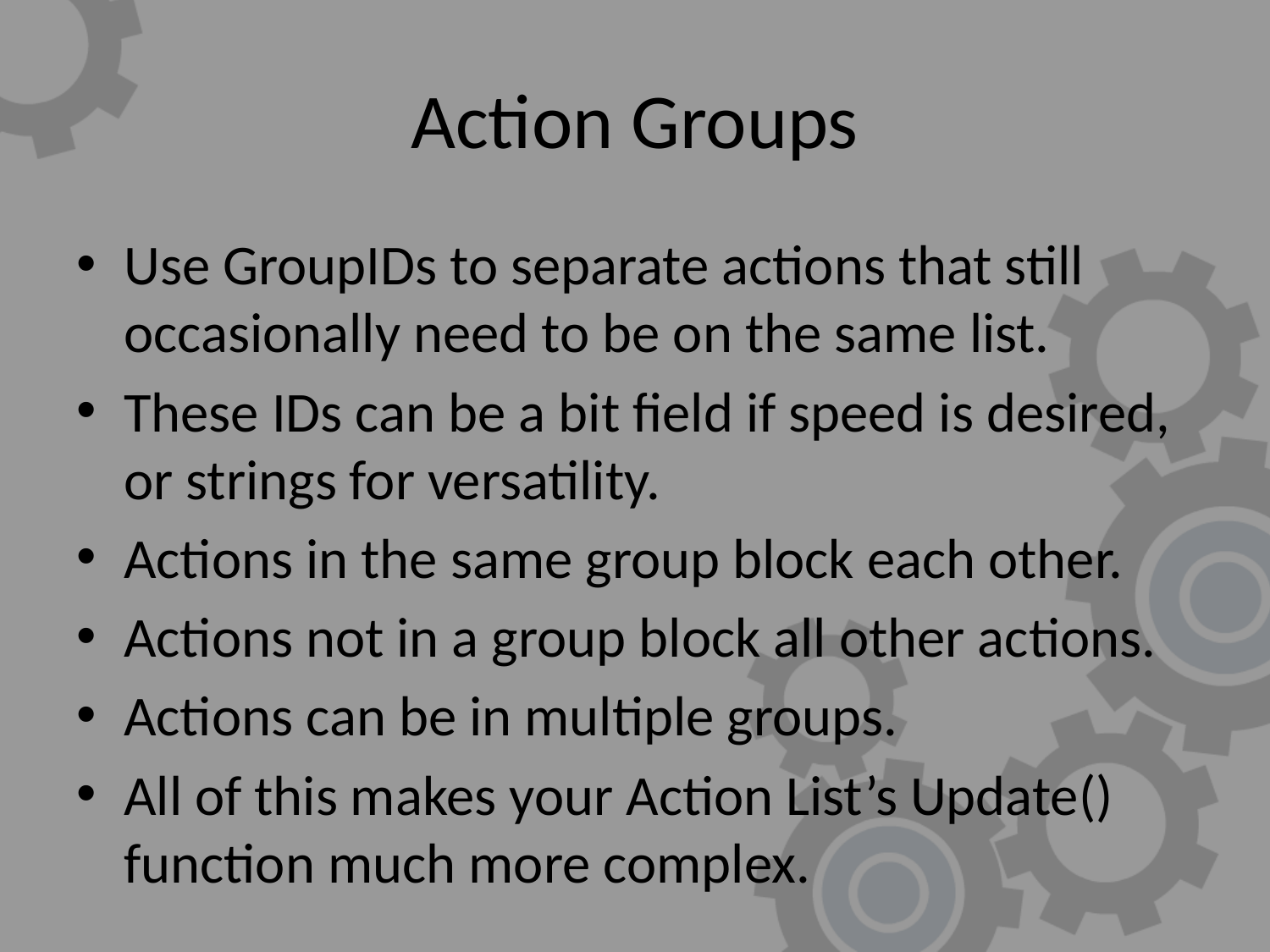

# Action Groups
Use GroupIDs to separate actions that still occasionally need to be on the same list.
These IDs can be a bit field if speed is desired, or strings for versatility.
Actions in the same group block each other.
Actions not in a group block all other actions.
Actions can be in multiple groups.
All of this makes your Action List’s Update() function much more complex.